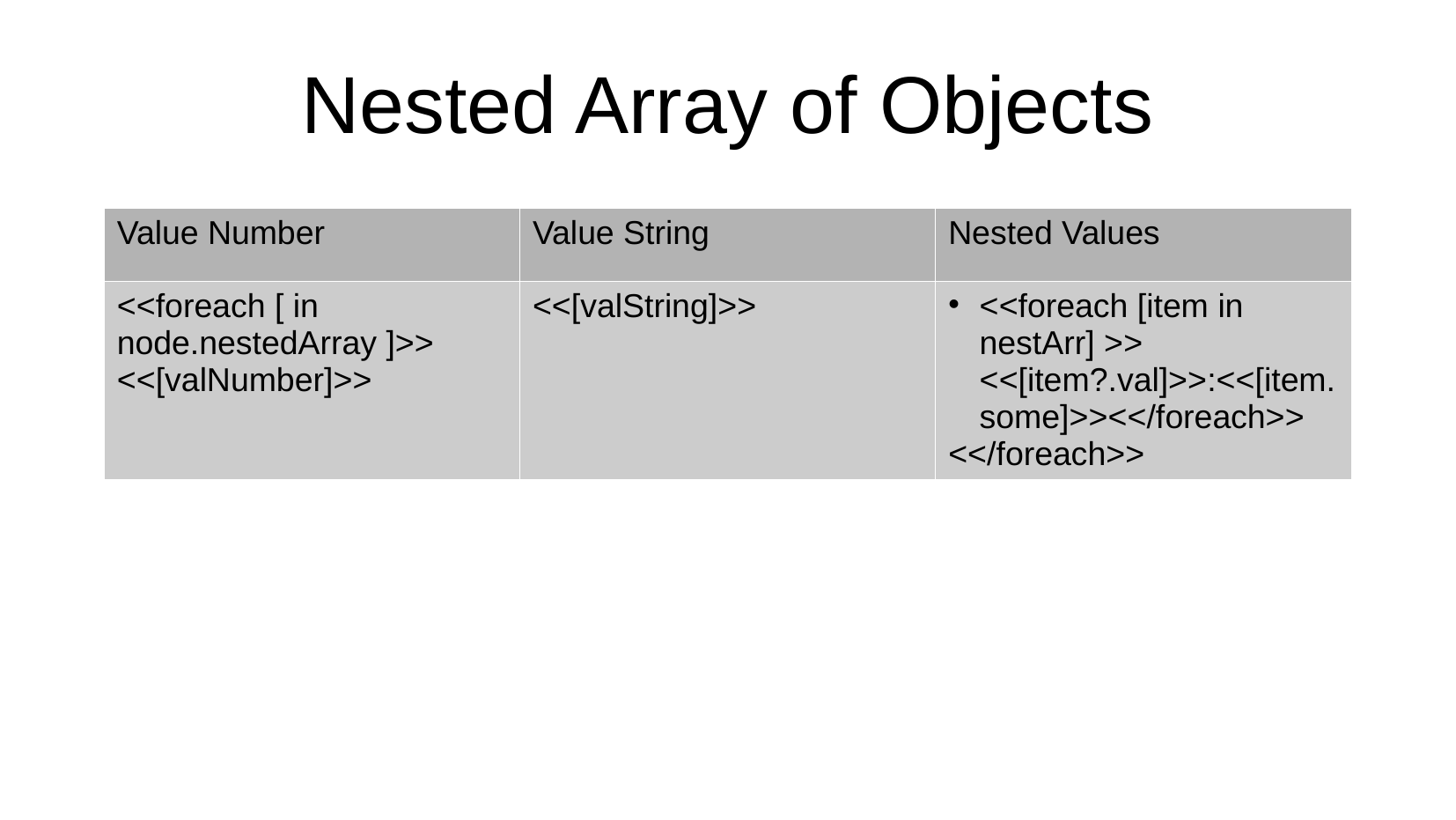

Nested Array of Objects

| Value Number | Value String | Nested Values |
| --- | --- | --- |
| <<foreach [ in node.nestedArray ]>> <<[valNumber]>> | <<[valString]>> | <<foreach [item in nestArr] >> <<[item?.val]>>:<<[item.some]>><</foreach>> <</foreach>> |